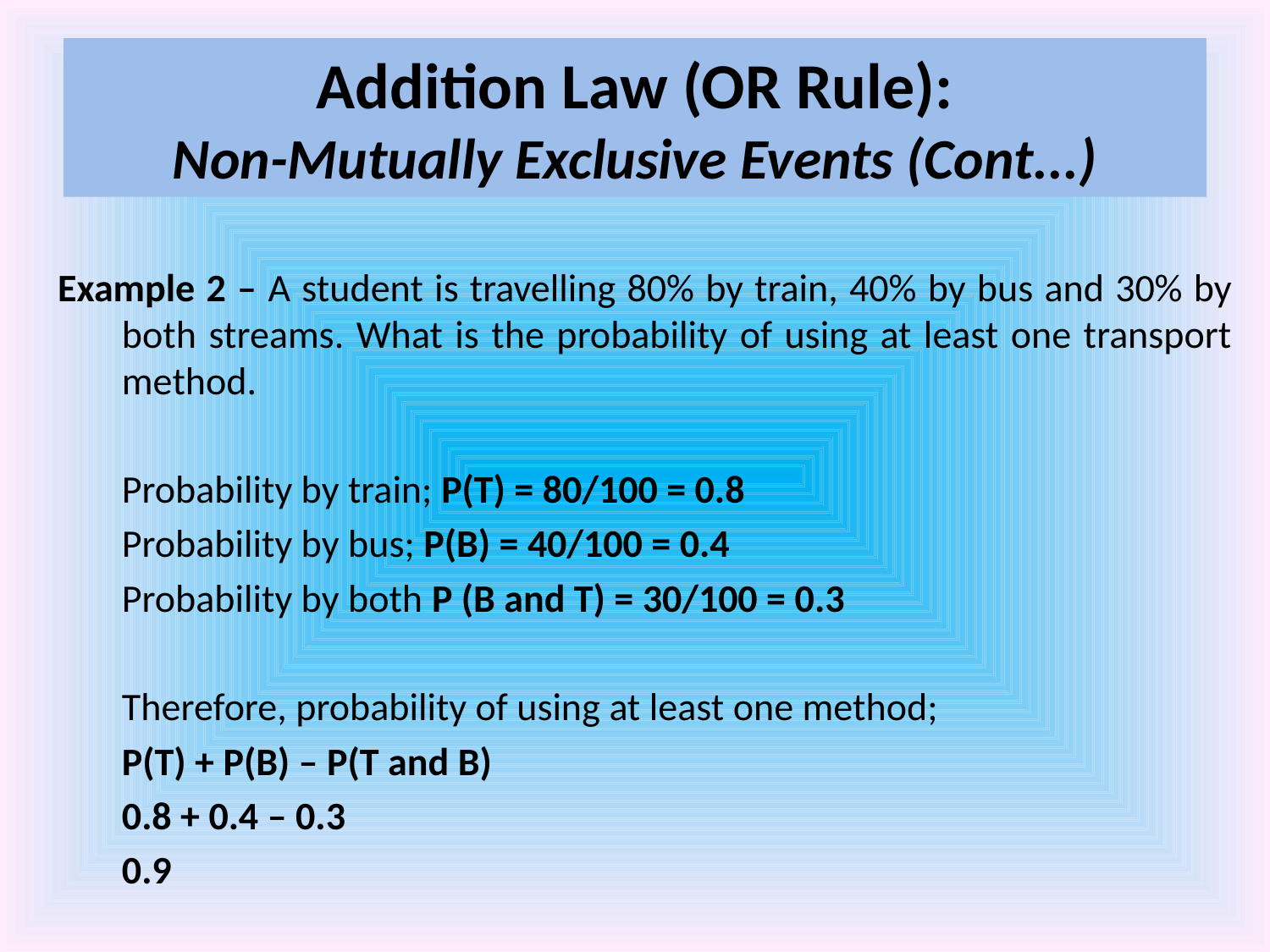

# Addition Law (OR Rule): Non-Mutually Exclusive Events (Cont...)

Example 2 – A student is travelling 80% by train, 40% by bus and 30% by both streams. What is the probability of using at least one transport method.

	Probability by train; P(T) = 80/100 = 0.8
	Probability by bus; P(B) = 40/100 = 0.4
	Probability by both P (B and T) = 30/100 = 0.3

	Therefore, probability of using at least one method;
			P(T) + P(B) – P(T and B)
			0.8 + 0.4 – 0.3
			0.9